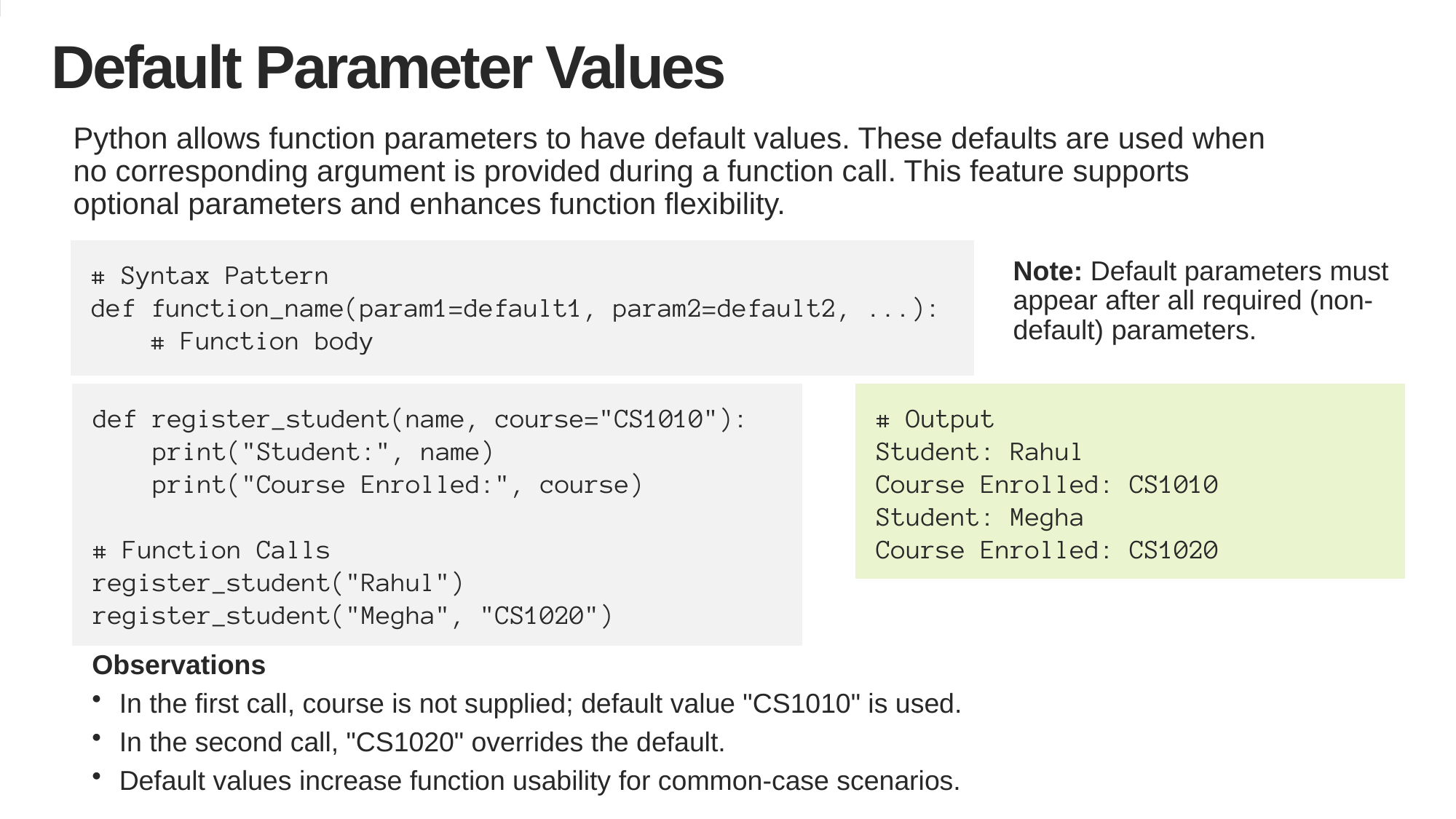

# Default Parameter Values
Python allows function parameters to have default values. These defaults are used when no corresponding argument is provided during a function call. This feature supports optional parameters and enhances function flexibility.
# Syntax Pattern
def function_name(param1=default1, param2=default2, ...):
    # Function body
Note: Default parameters must appear after all required (non-default) parameters.
def register_student(name, course="CS1010"):
    print("Student:", name)
    print("Course Enrolled:", course)

# Function Calls
register_student("Rahul")
register_student("Megha", "CS1020")
# Output
Student: Rahul
Course Enrolled: CS1010
Student: Megha
Course Enrolled: CS1020

Observations
In the first call, course is not supplied; default value "CS1010" is used.
In the second call, "CS1020" overrides the default.
Default values increase function usability for common-case scenarios.